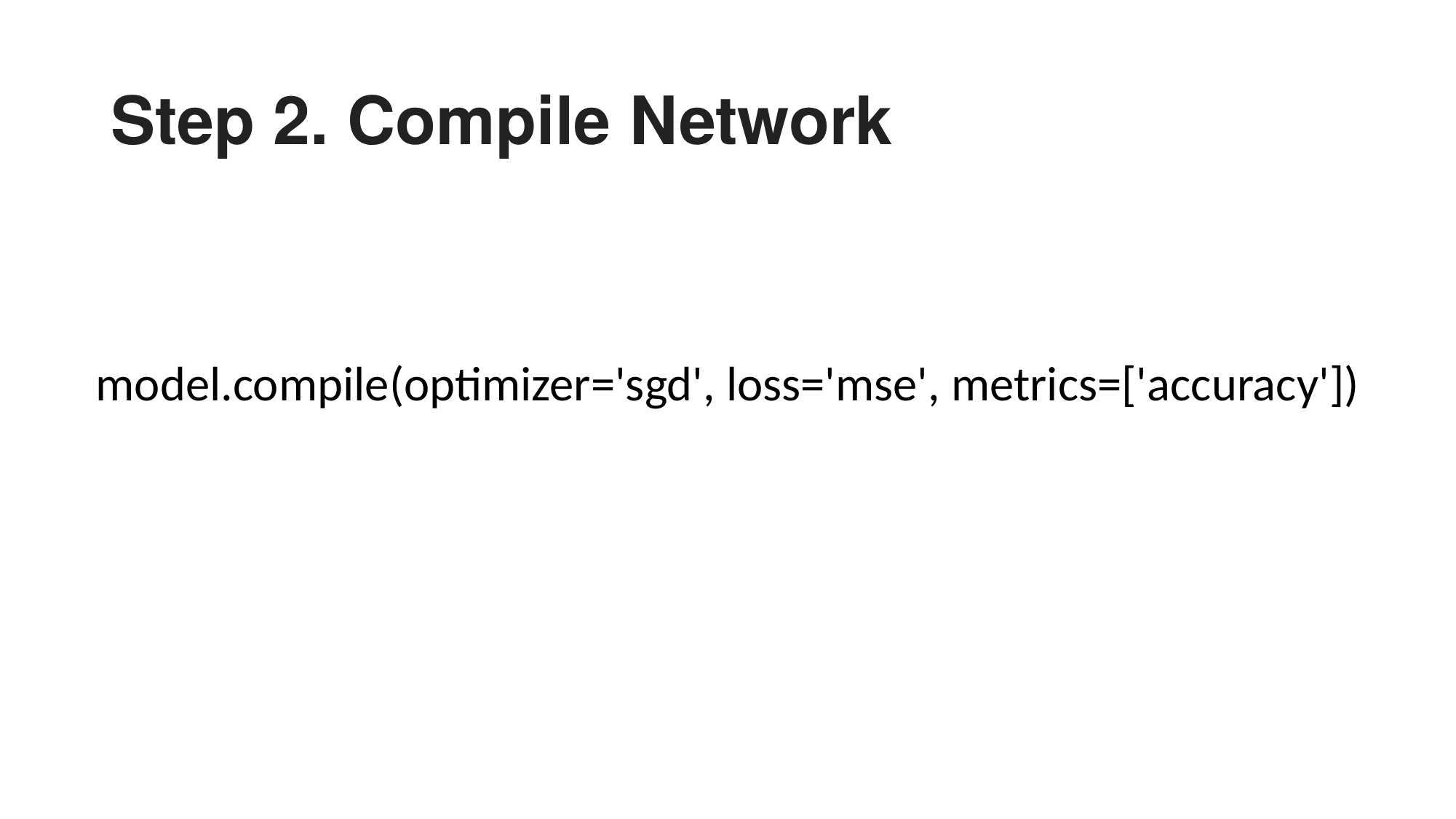

# Step 2. Compile Network
model.compile(optimizer='sgd', loss='mse', metrics=['accuracy'])